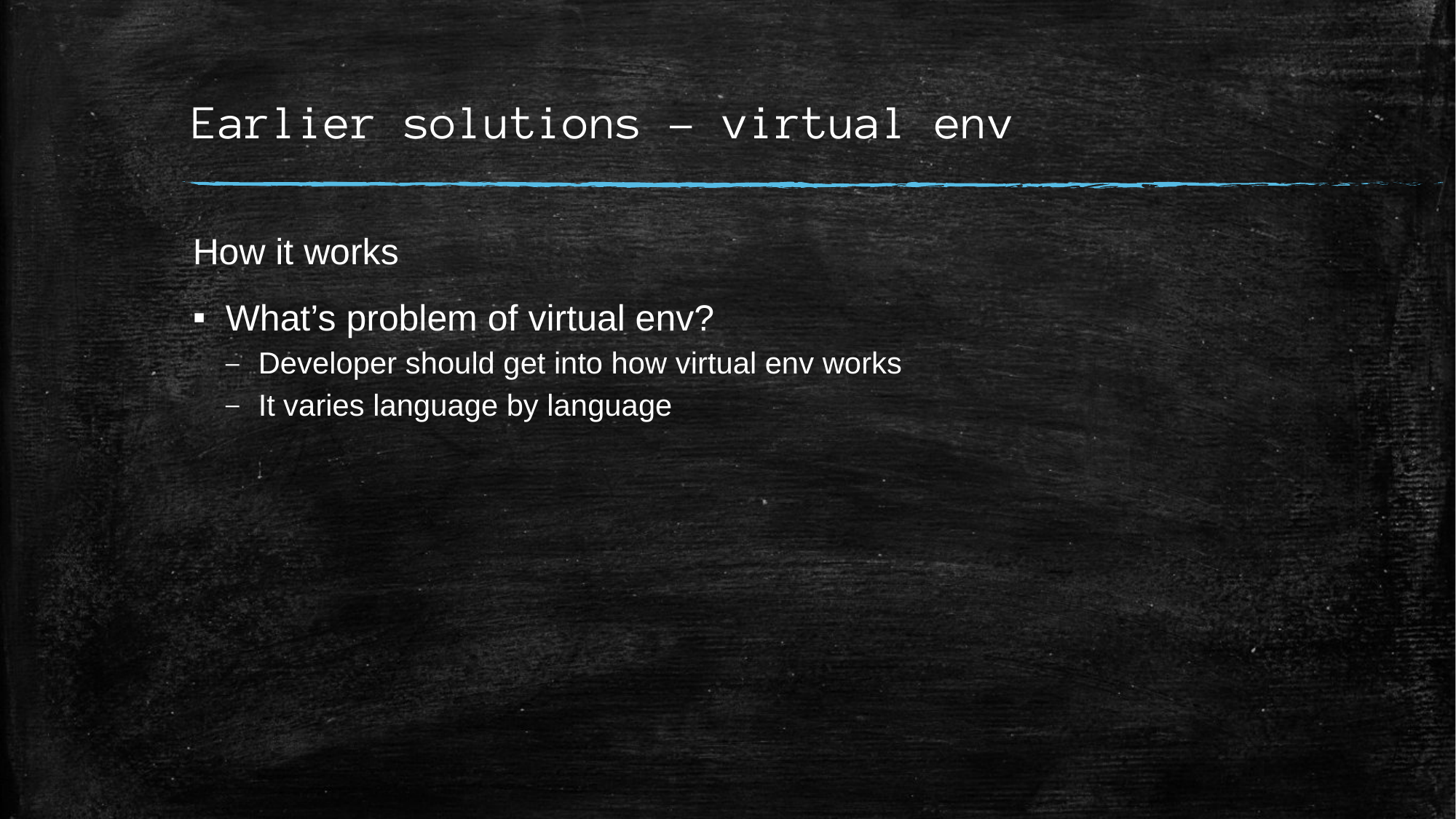

# Earlier solutions – virtual env
How it works
What’s problem of virtual env?
Developer should get into how virtual env works
It varies language by language